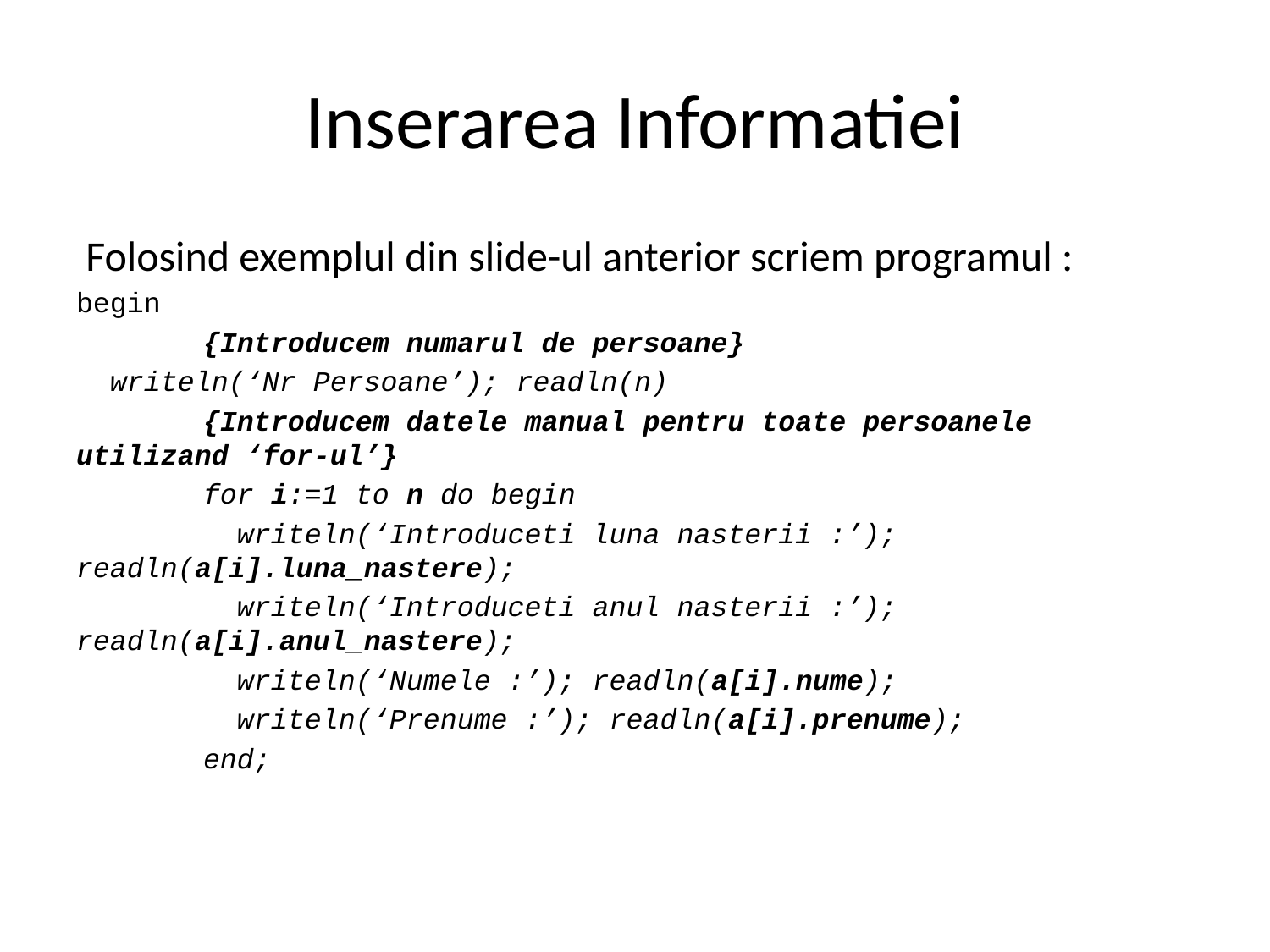

# Inserarea Informatiei
 Folosind exemplul din slide-ul anterior scriem programul :
begin
	{Introducem numarul de persoane}
  writeln(‘Nr Persoane’); readln(n)
	{Introducem datele manual pentru toate persoanele utilizand ‘for-ul’}
	for i:=1 to n do begin
	  writeln(‘Introduceti luna nasterii :’); readln(a[i].luna_nastere);
	  writeln(‘Introduceti anul nasterii :’); readln(a[i].anul_nastere);
	  writeln(‘Numele :’); readln(a[i].nume);
	  writeln(‘Prenume :’); readln(a[i].prenume);
	end;